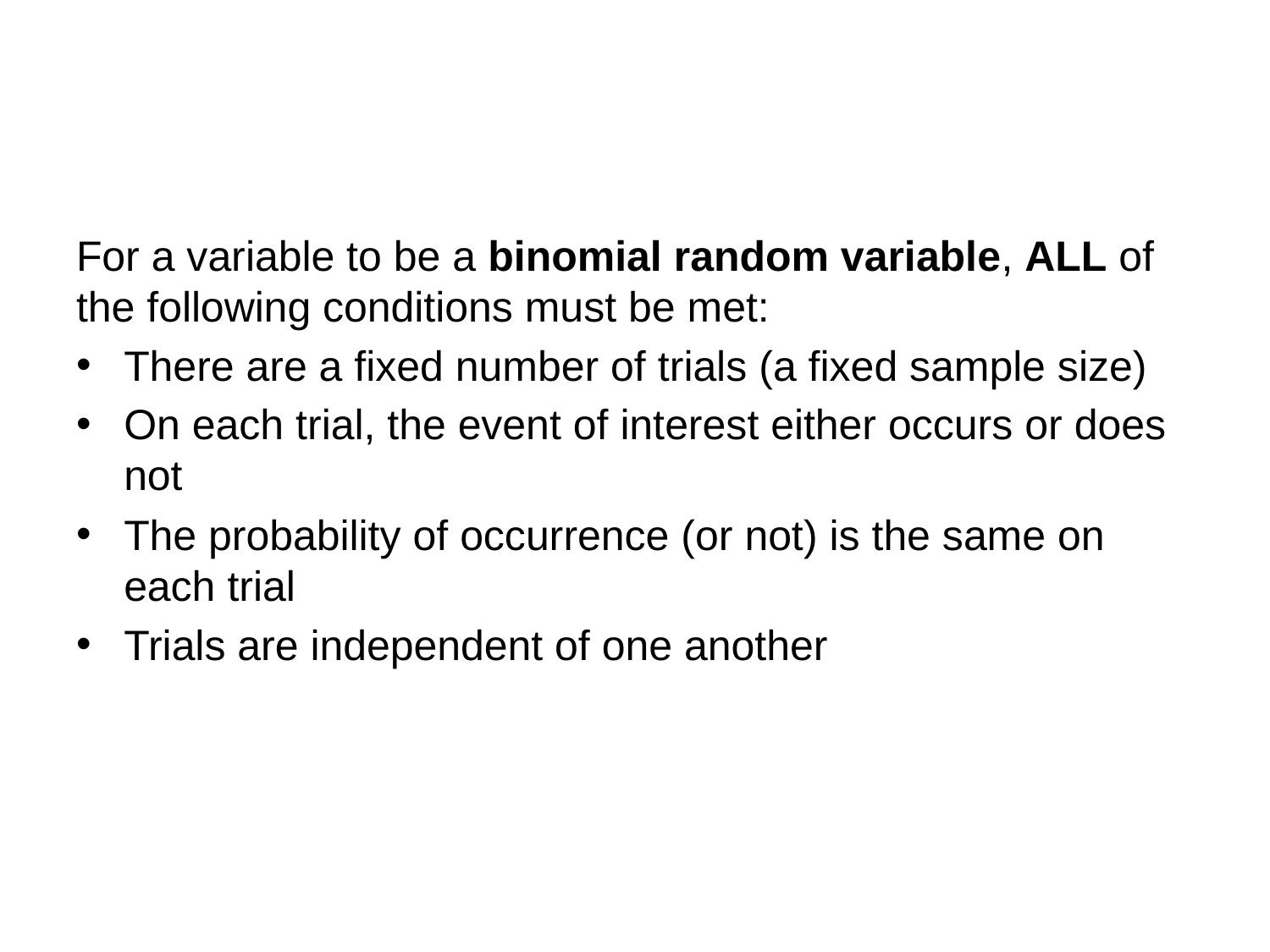

#
For a variable to be a binomial random variable, ALL of the following conditions must be met:
There are a fixed number of trials (a fixed sample size)
On each trial, the event of interest either occurs or does not
The probability of occurrence (or not) is the same on each trial
Trials are independent of one another